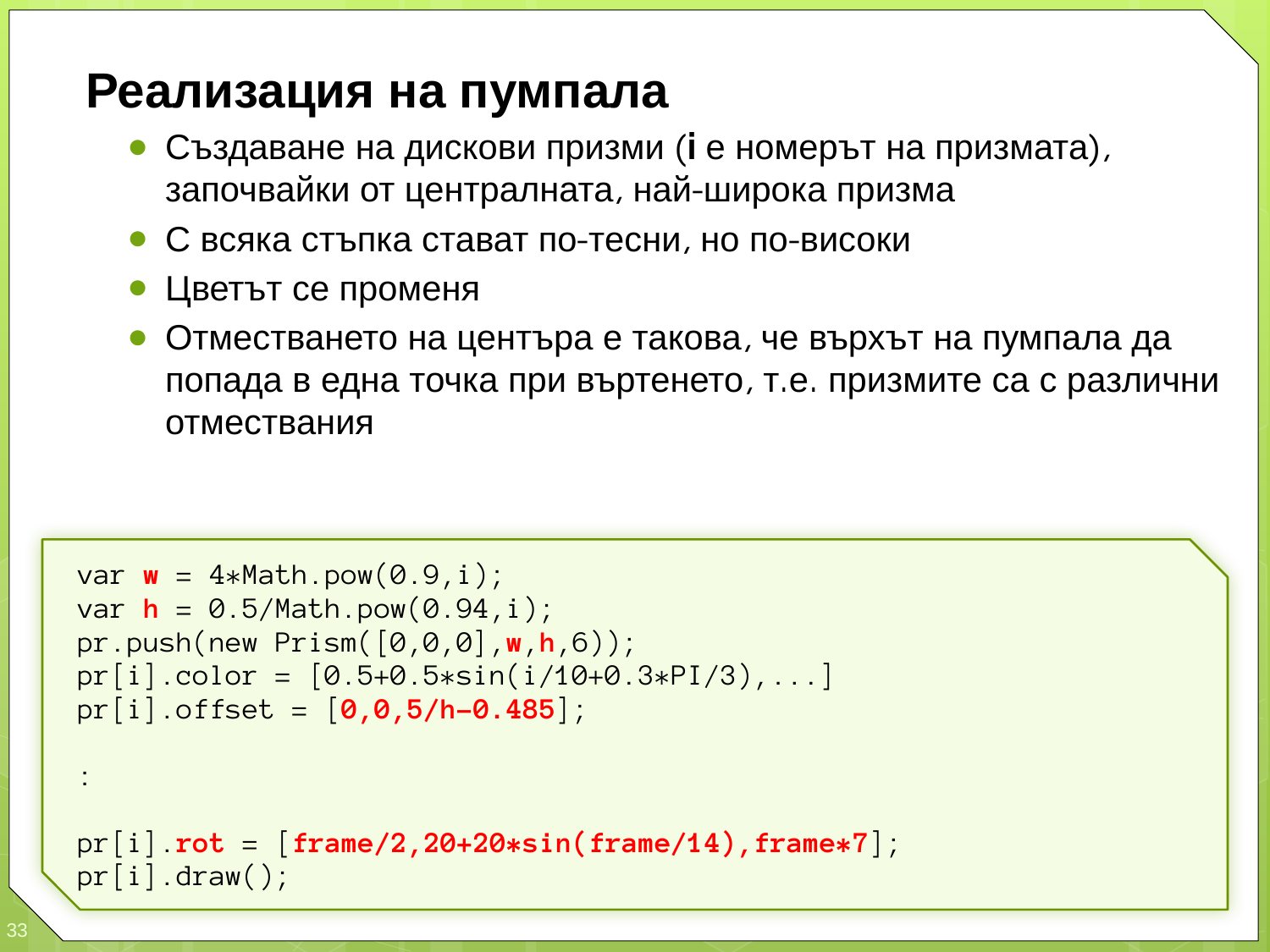

Реализация на пумпала
Създаване на дискови призми (i е номерът на призмата), започвайки от централната, най-широка призма
С всяка стъпка стават по-тесни, но по-високи
Цветът се променя
Отместването на центъра е такова, че върхът на пумпала да попада в една точка при въртенето, т.е. призмите са с различни отмествания
var w = 4*Math.pow(0.9,i);
var h = 0.5/Math.pow(0.94,i);
pr.push(new Prism([0,0,0],w,h,6));
pr[i].color = [0.5+0.5*sin(i/10+0.3*PI/3),...]
pr[i].offset = [0,0,5/h-0.485];

:

pr[i].rot = [frame/2,20+20*sin(frame/14),frame*7];
pr[i].draw();